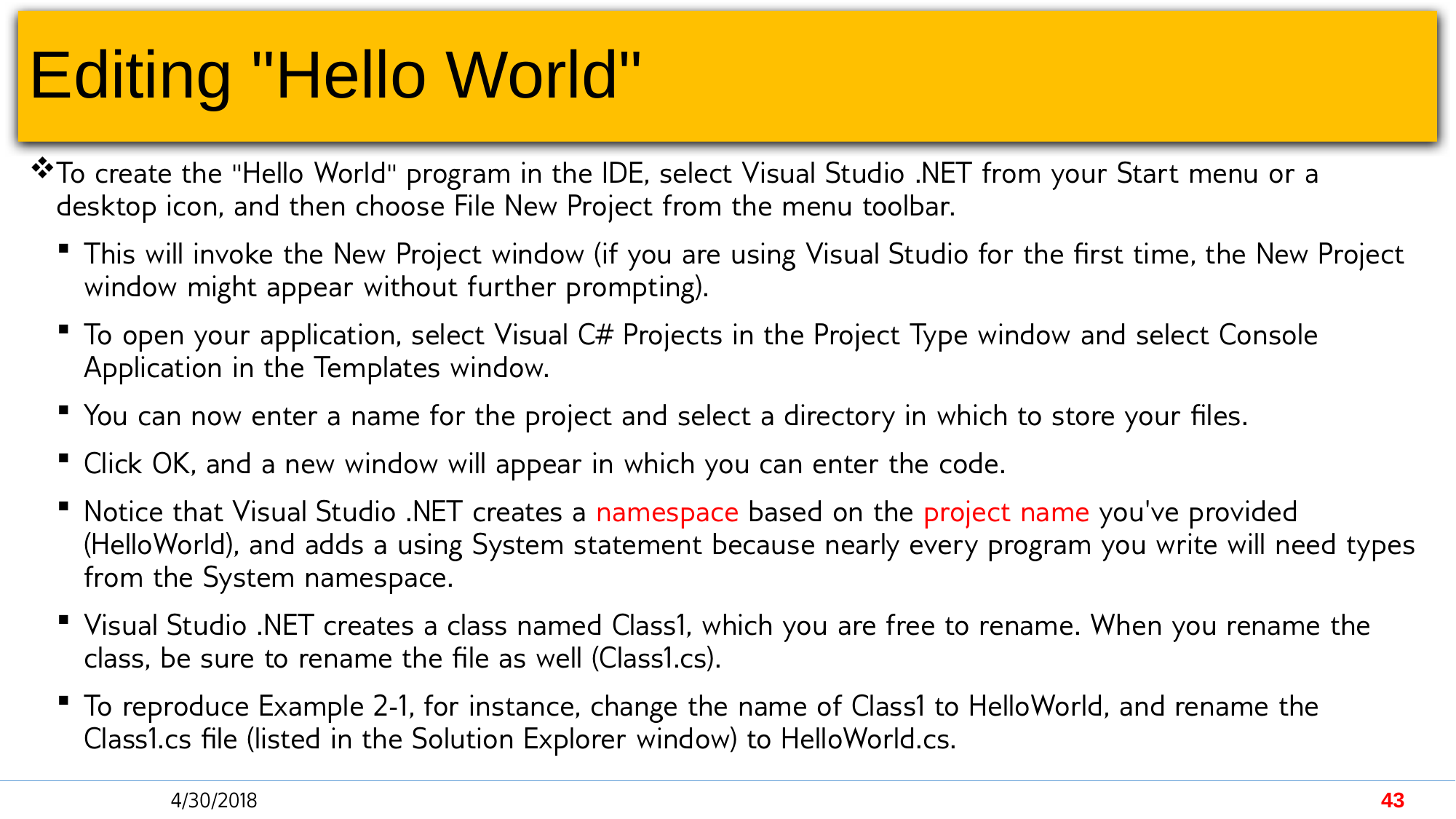

# Editing "Hello World"
To create the "Hello World" program in the IDE, select Visual Studio .NET from your Start menu or a desktop icon, and then choose File New Project from the menu toolbar.
This will invoke the New Project window (if you are using Visual Studio for the first time, the New Project window might appear without further prompting).
To open your application, select Visual C# Projects in the Project Type window and select Console Application in the Templates window.
You can now enter a name for the project and select a directory in which to store your files.
Click OK, and a new window will appear in which you can enter the code.
Notice that Visual Studio .NET creates a namespace based on the project name you've provided (HelloWorld), and adds a using System statement because nearly every program you write will need types from the System namespace.
Visual Studio .NET creates a class named Class1, which you are free to rename. When you rename the class, be sure to rename the file as well (Class1.cs).
To reproduce Example 2-1, for instance, change the name of Class1 to HelloWorld, and rename the Class1.cs file (listed in the Solution Explorer window) to HelloWorld.cs.
4/30/2018
43